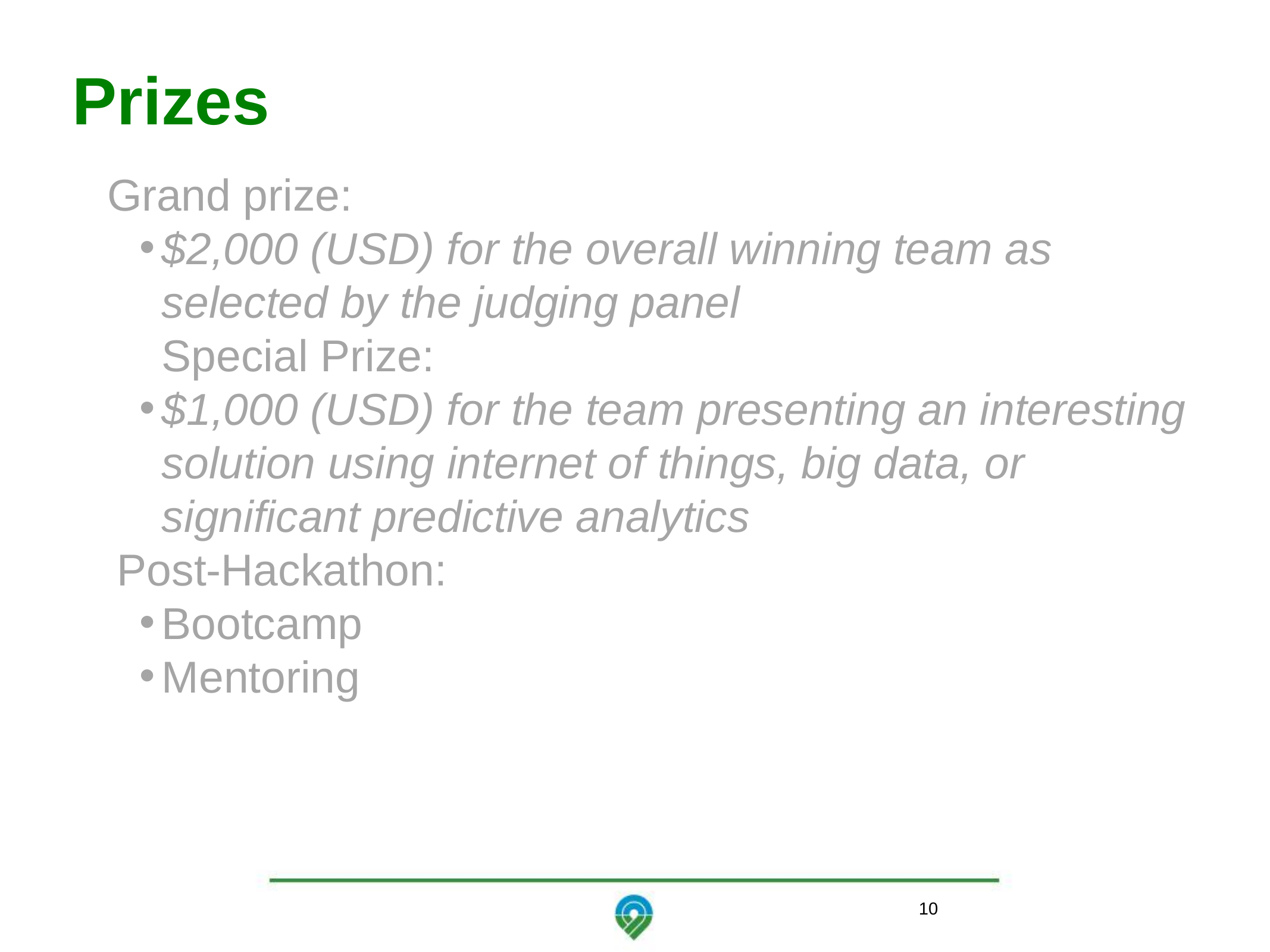

# Prizes
 Grand prize:
$2,000 (USD) for the overall winning team as selected by the judging panel
	Special Prize:
$1,000 (USD) for the team presenting an interesting solution using internet of things, big data, or significant predictive analytics
Post-Hackathon:
Bootcamp
Mentoring
10